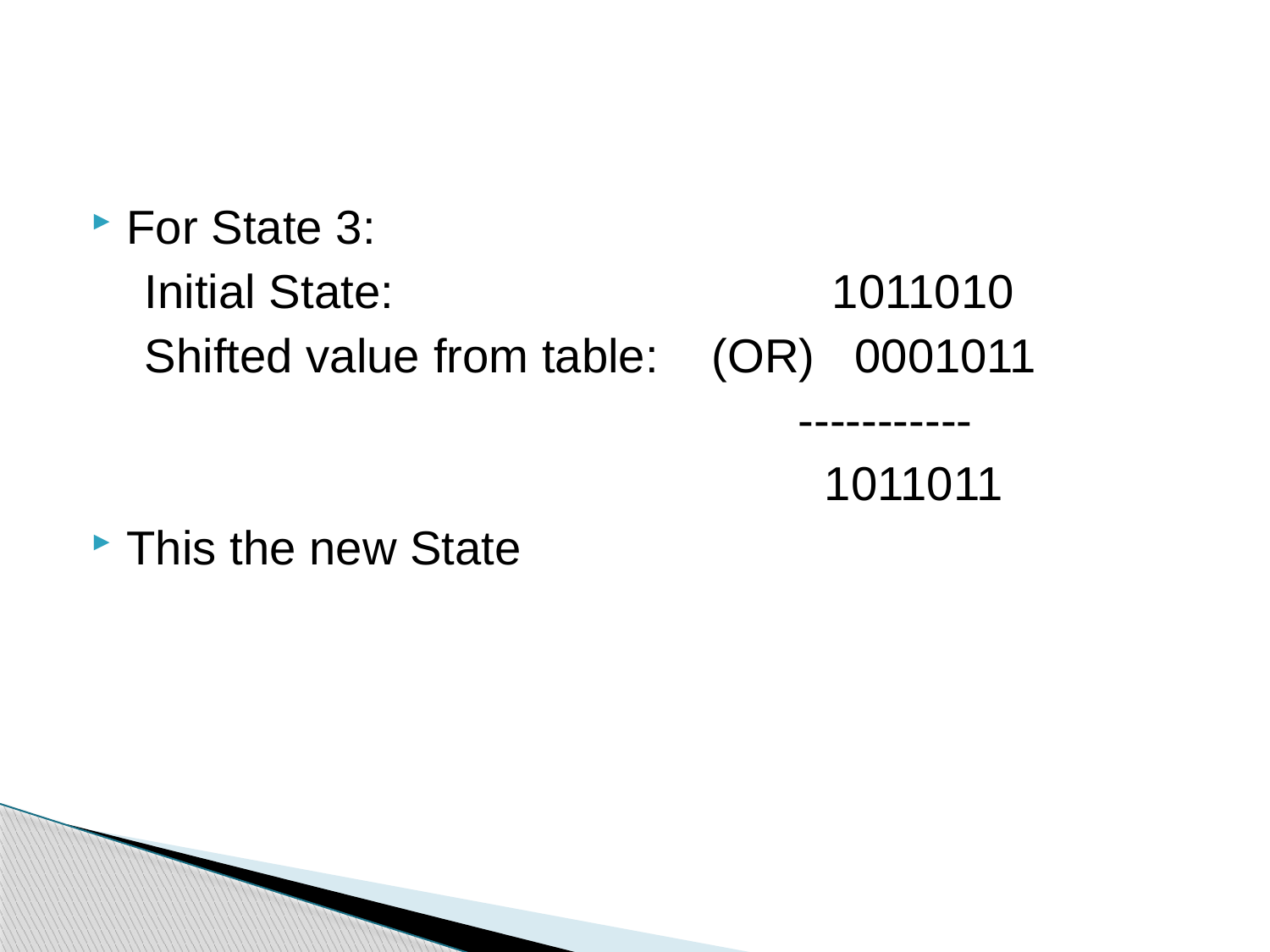

For State 3:
    Initial State:                                 1011010
    Shifted value from table:    (OR)   0001011
                                                     -----------
                                                       1011011
This the new State